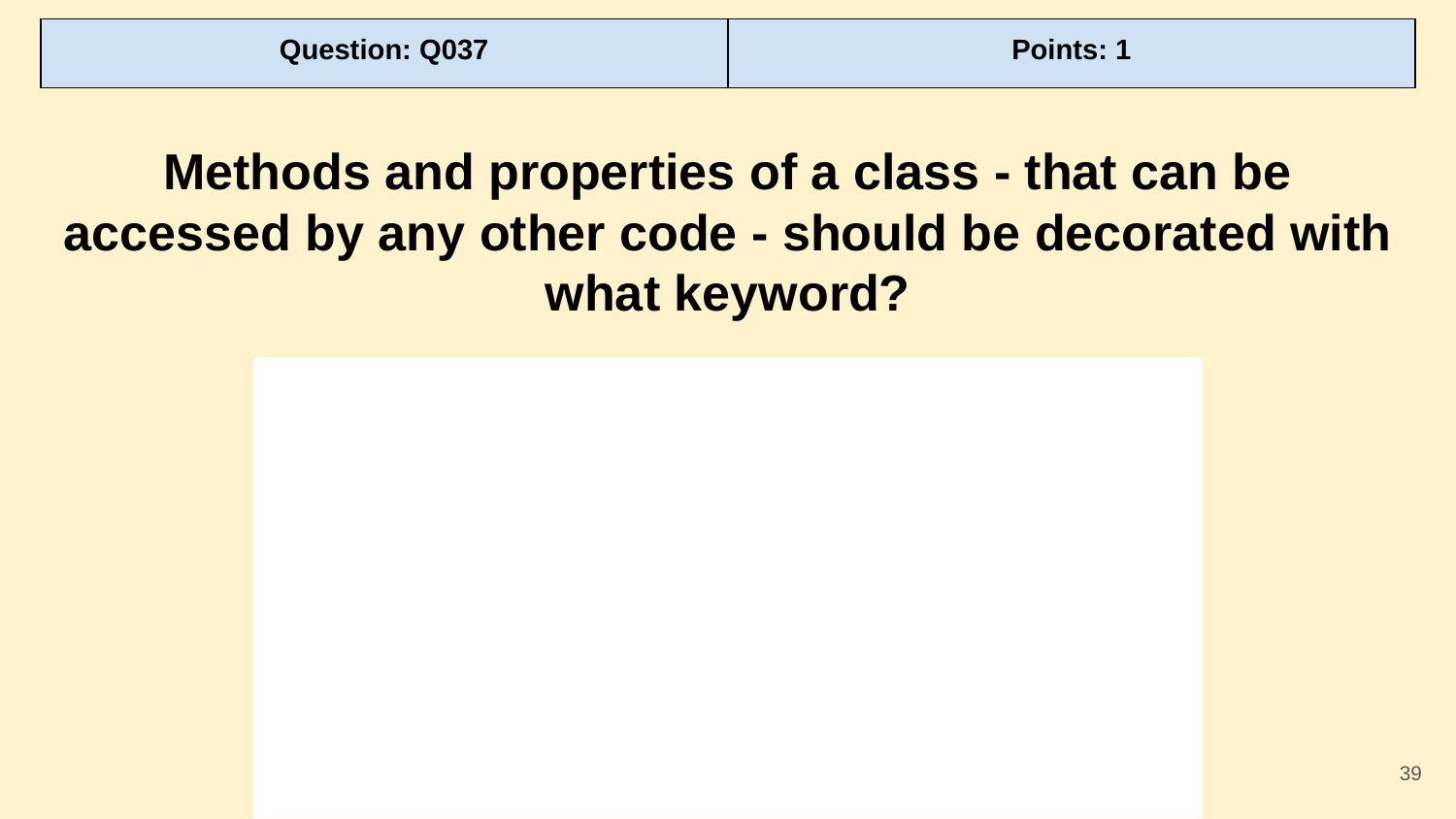

| Question: Q037 | Points: 1 |
| --- | --- |
Methods and properties of a class - that can be accessed by any other code - should be decorated with what keyword?

39